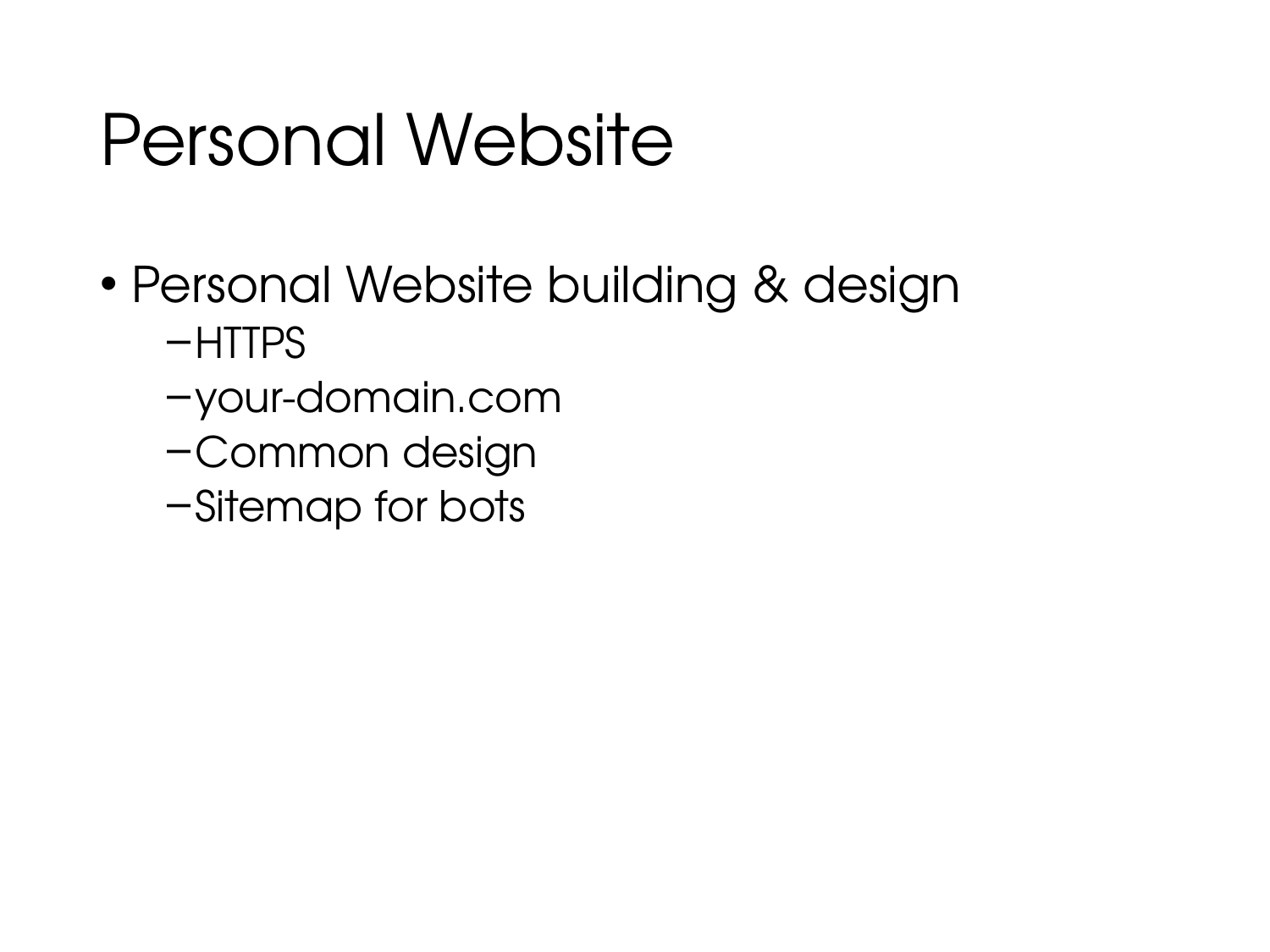

# Personal Website
Personal Website building & design
HTTPS
your-domain.com
Common design
Sitemap for bots